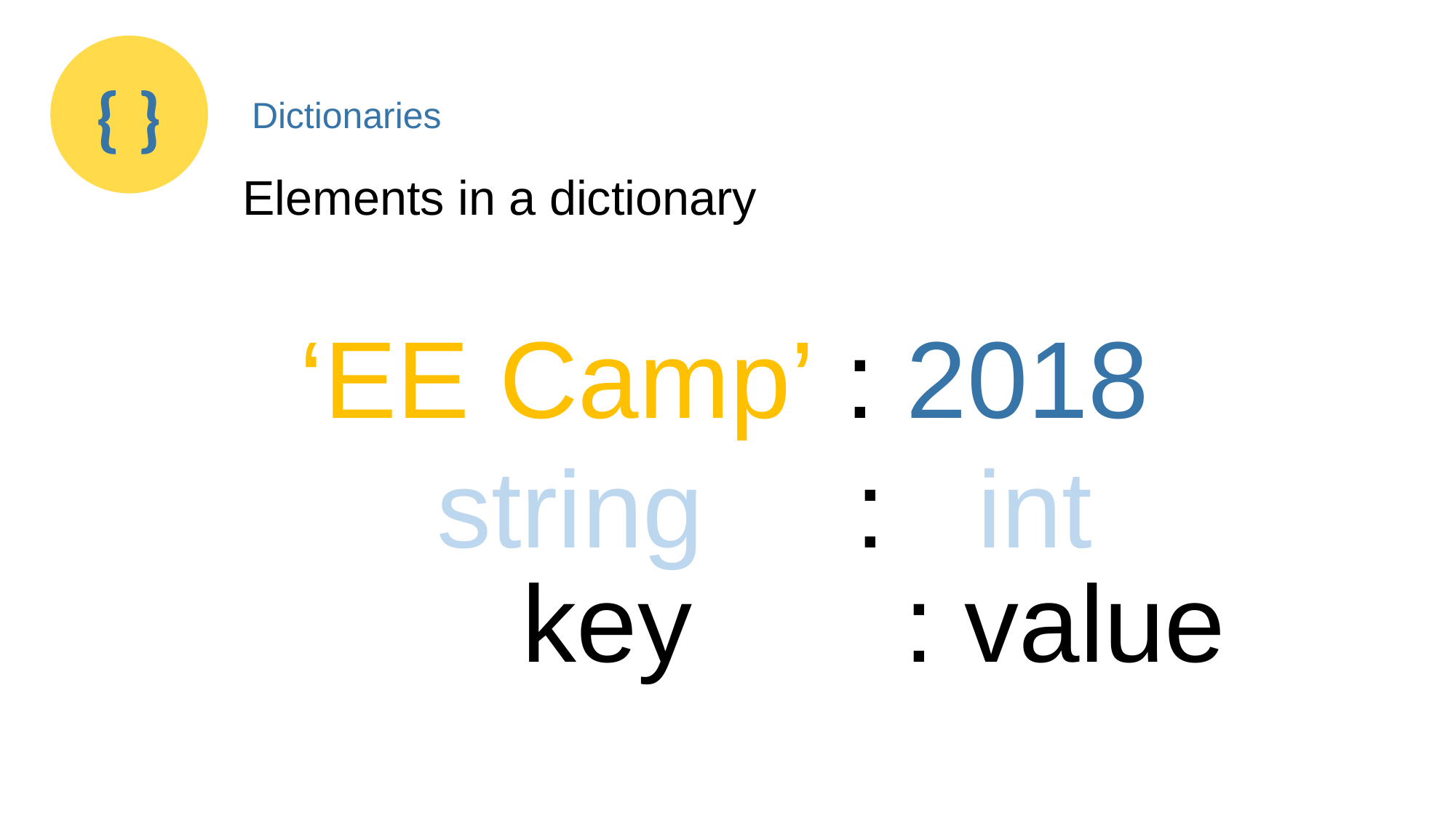

{ }
Dictionaries
Elements in a dictionary
‘EE Camp’ : 2018
 string     :   int
    key       : value